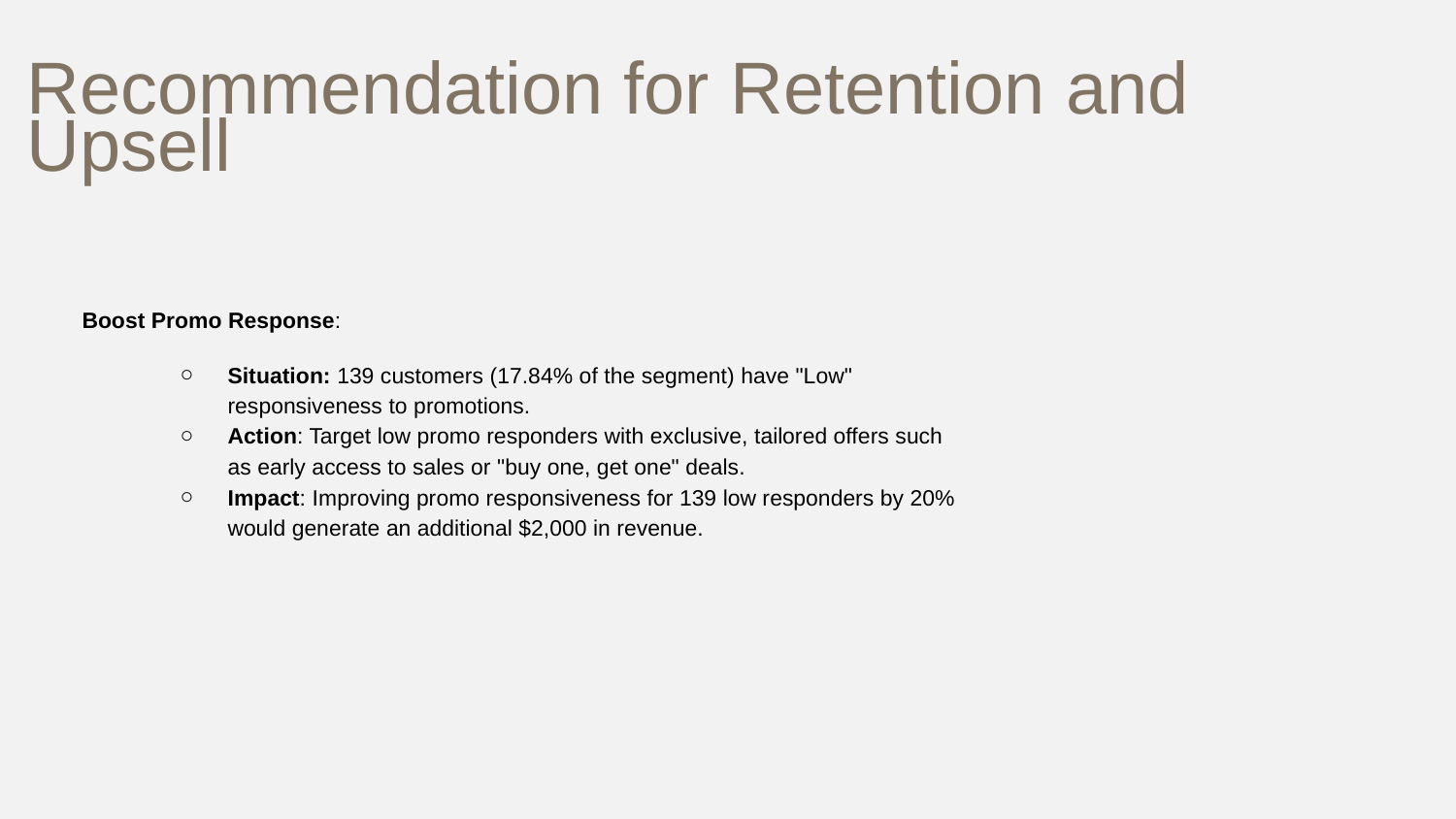

# Recommendation for Retention and Upsell
Boost Promo Response:
Situation: 139 customers (17.84% of the segment) have "Low" responsiveness to promotions.
Action: Target low promo responders with exclusive, tailored offers such as early access to sales or "buy one, get one" deals.
Impact: Improving promo responsiveness for 139 low responders by 20% would generate an additional $2,000 in revenue.